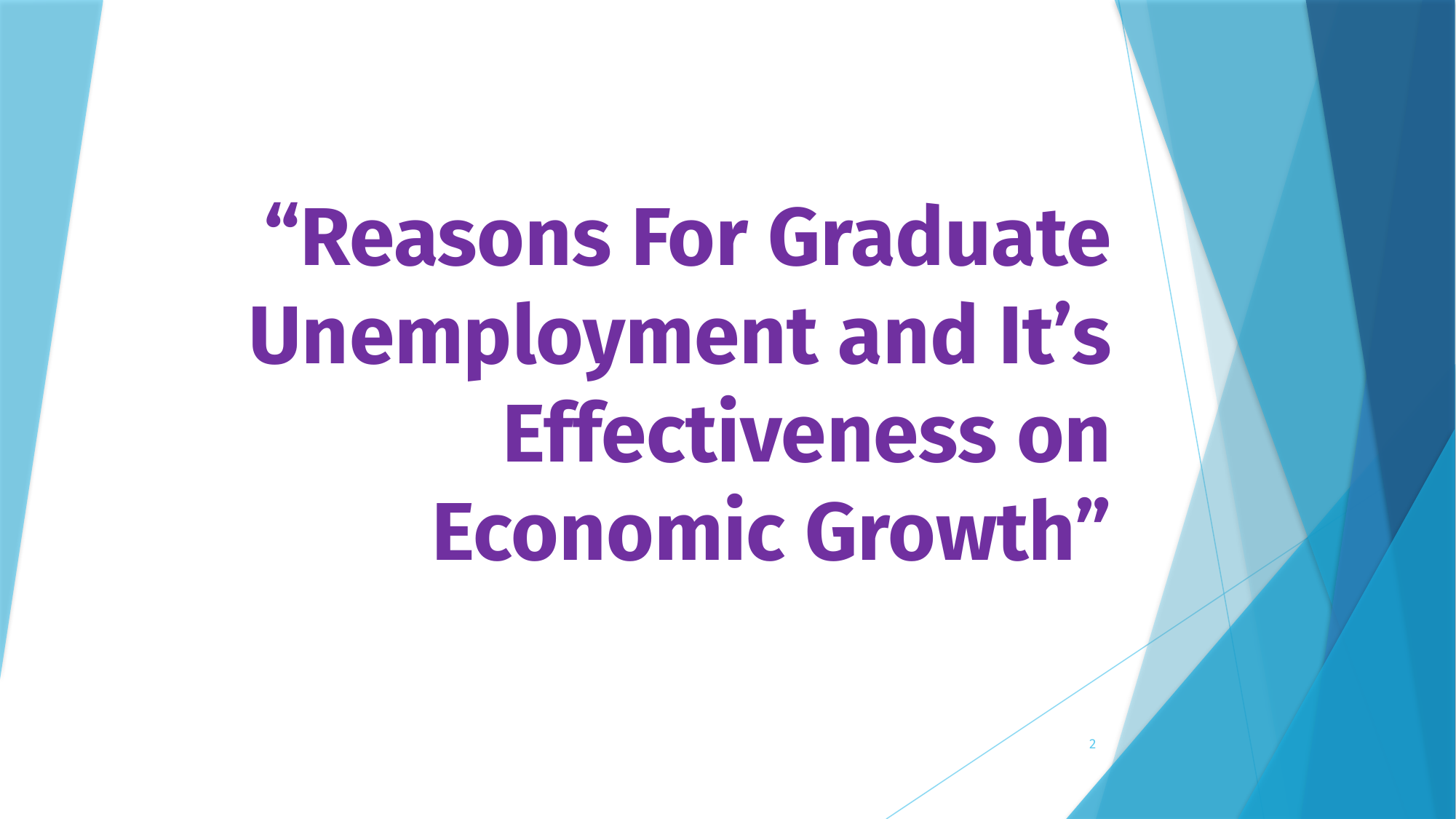

# “Reasons For Graduate Unemployment and It’s Effectiveness on Economic Growth”

2